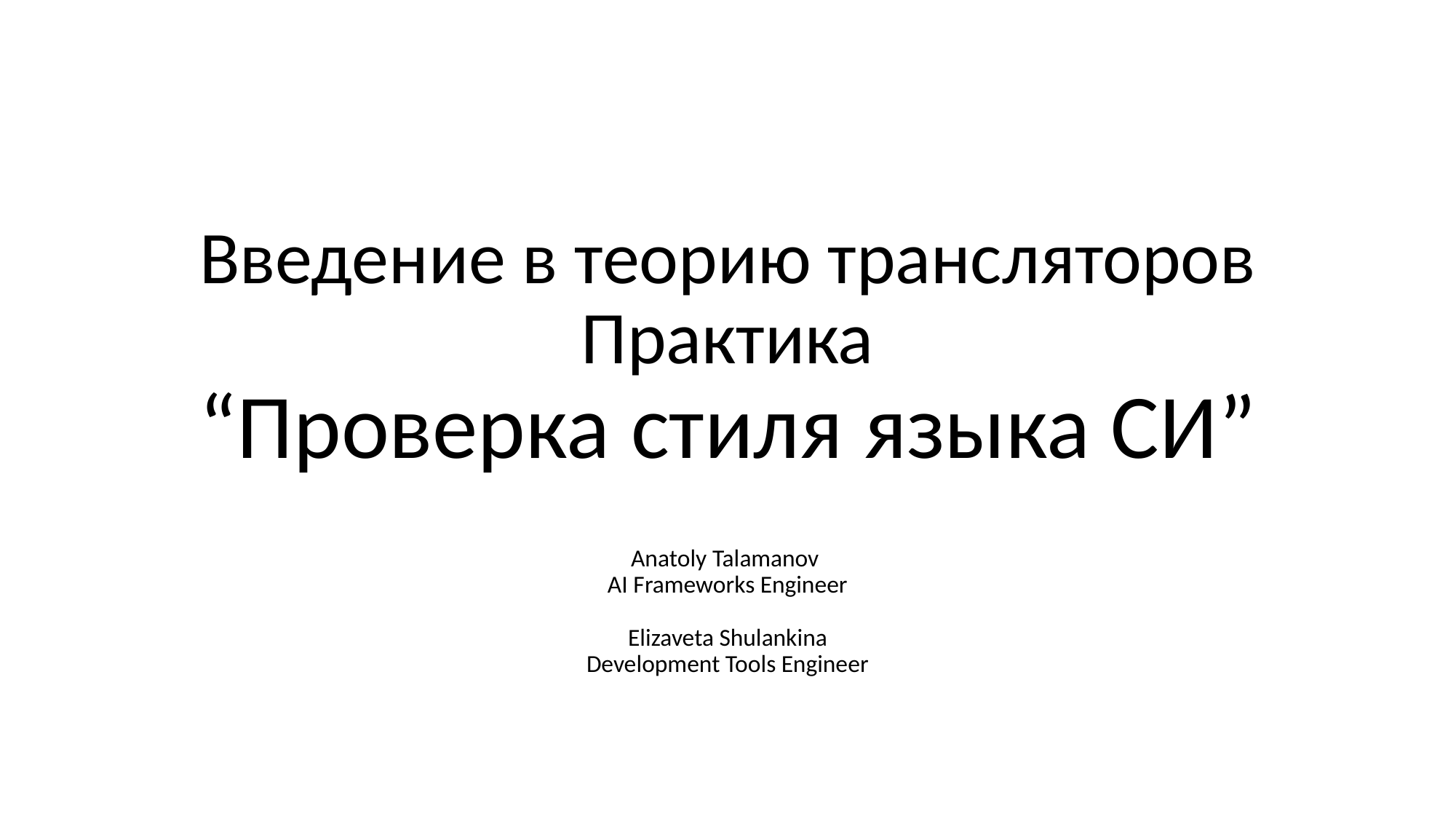

# Введение в теорию трансляторов Практика “Проверка стиля языка СИ”
Anatoly Talamanov
AI Frameworks Engineer
 Elizaveta Shulankina
Development Tools Engineer